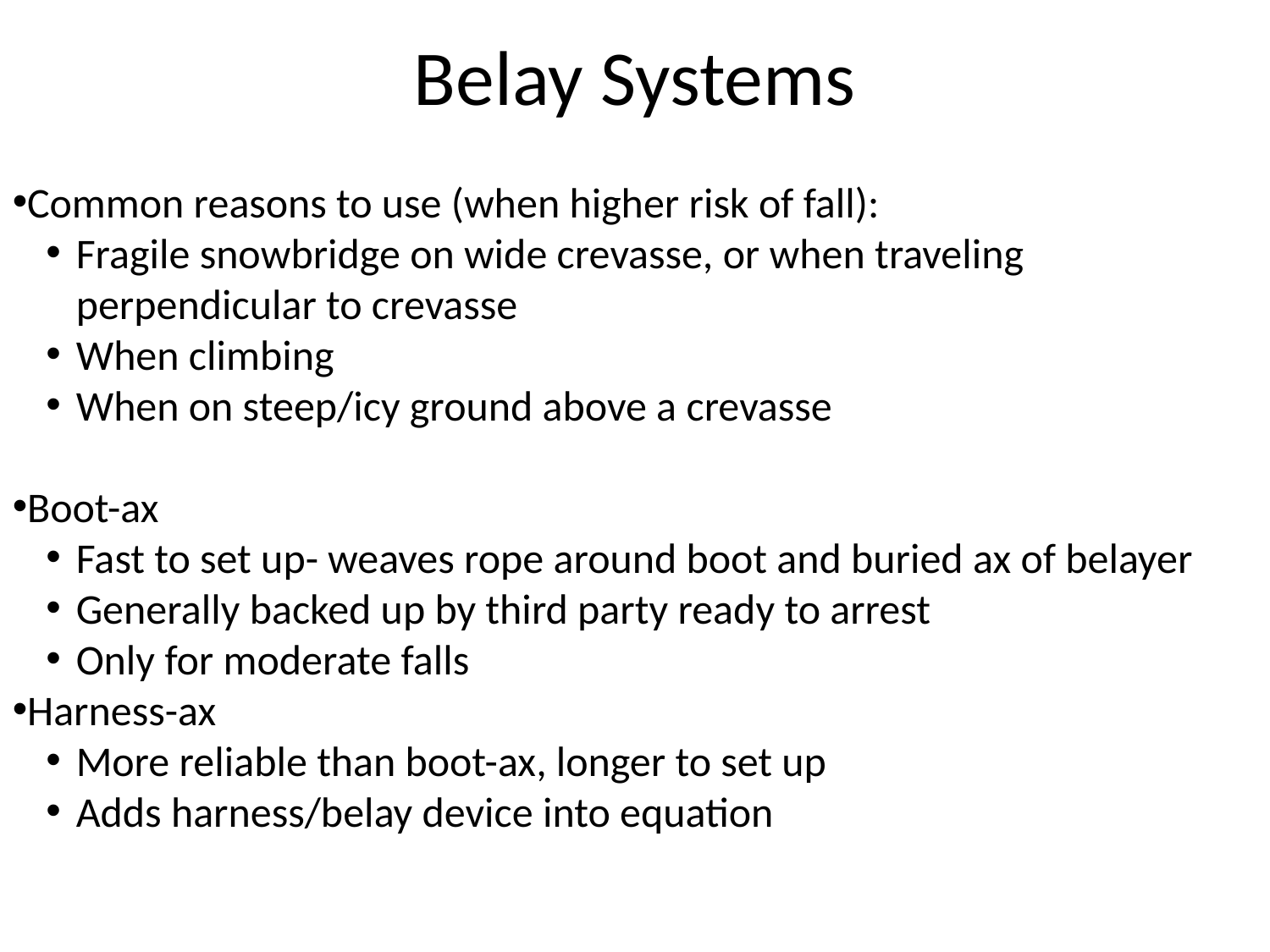

# Belay Systems
Common reasons to use (when higher risk of fall):
Fragile snowbridge on wide crevasse, or when traveling perpendicular to crevasse
When climbing
When on steep/icy ground above a crevasse

Boot-ax
Fast to set up- weaves rope around boot and buried ax of belayer
Generally backed up by third party ready to arrest
Only for moderate falls
Harness-ax
More reliable than boot-ax, longer to set up
Adds harness/belay device into equation